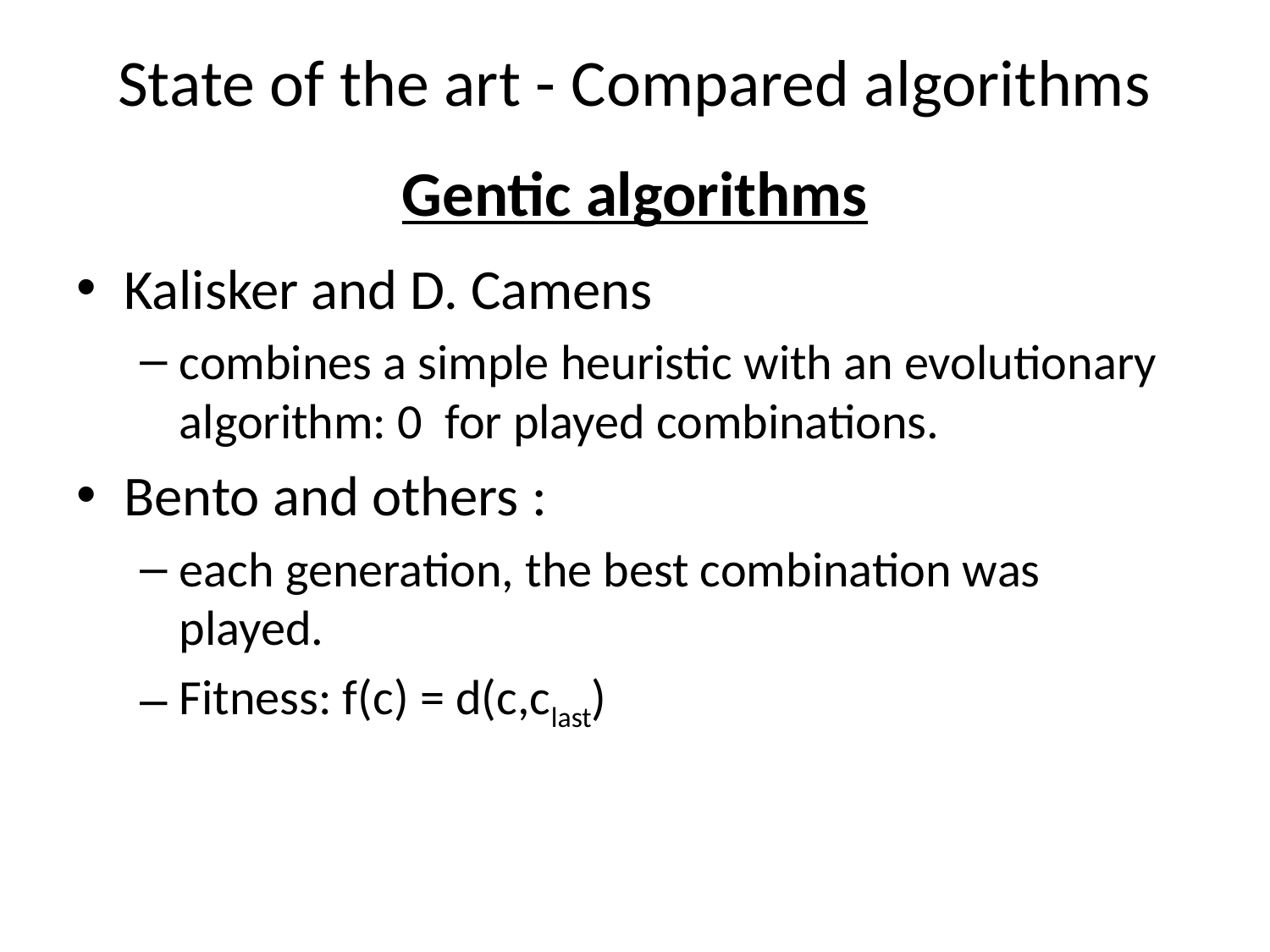

# State of the art - Compared algorithms
Gentic algorithms
Kalisker and D. Camens
combines a simple heuristic with an evolutionary algorithm: 0  for played combinations.
Bento and others :
each generation, the best combination was played.
Fitness: f(c) = d(c,clast)